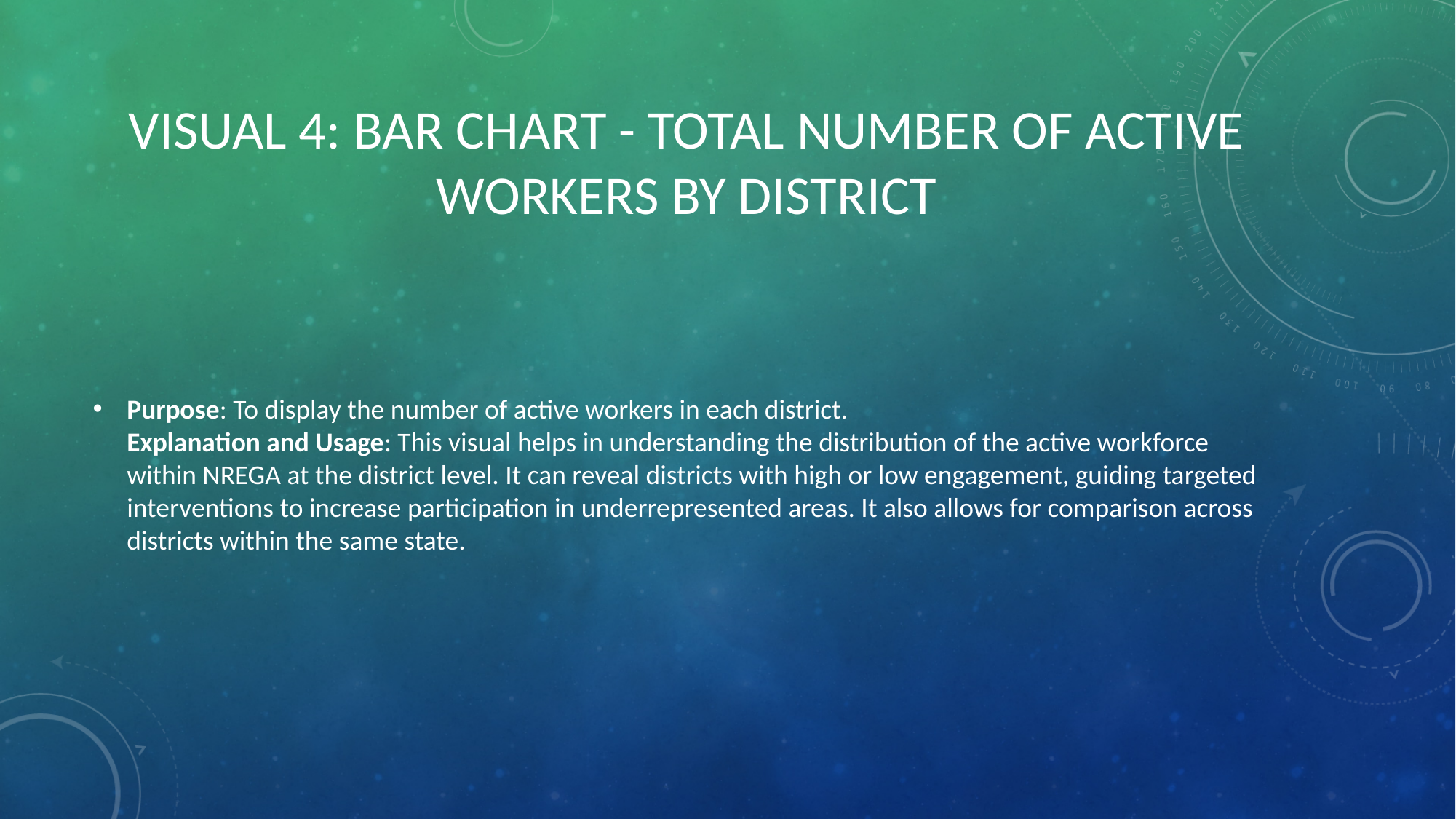

# Visual 4: Bar Chart - Total Number of Active Workers by District
Purpose: To display the number of active workers in each district.
Explanation and Usage: This visual helps in understanding the distribution of the active workforce within NREGA at the district level. It can reveal districts with high or low engagement, guiding targeted interventions to increase participation in underrepresented areas. It also allows for comparison across districts within the same state.